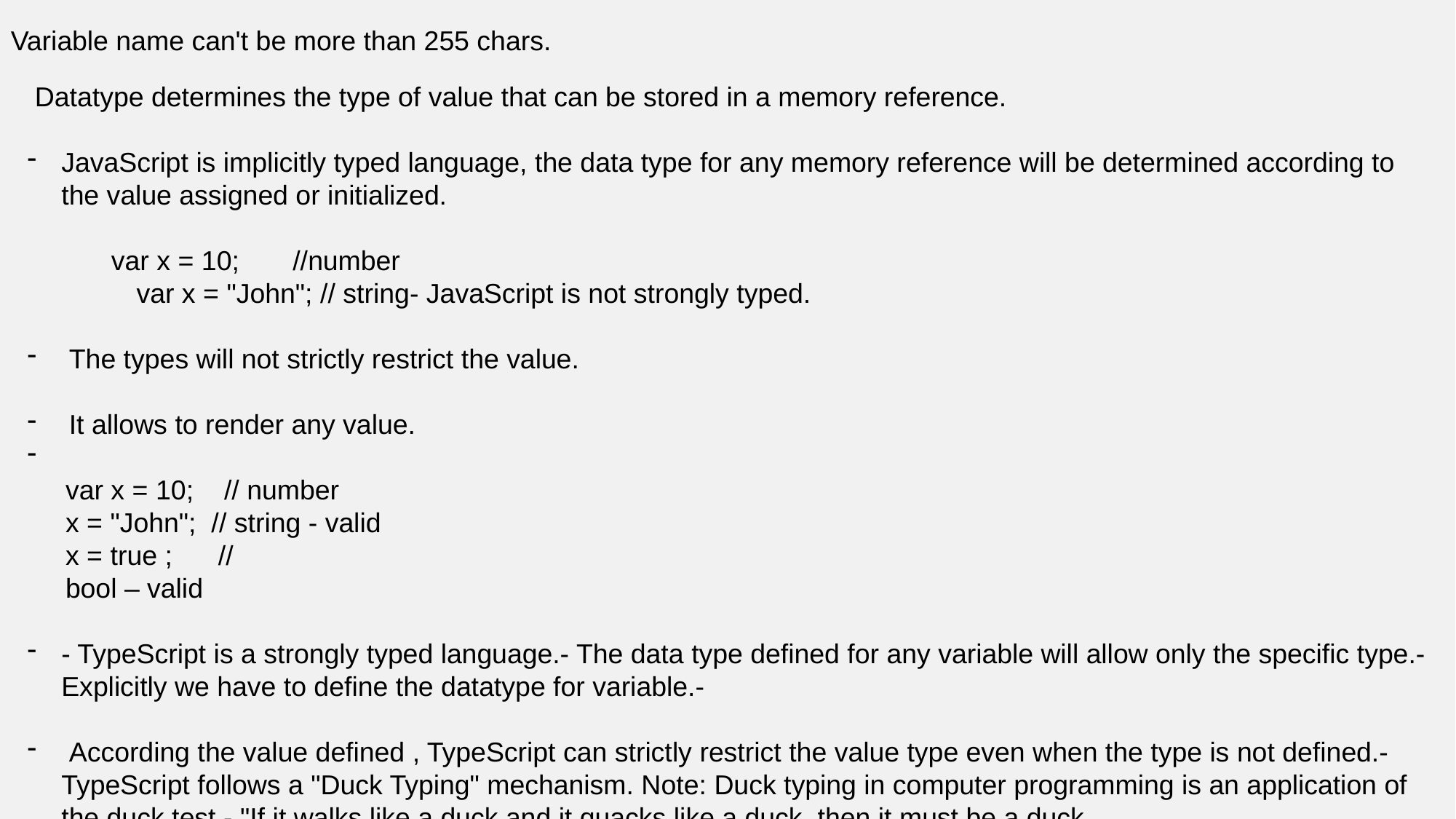

Variable name can't be more than 255 chars.
 Datatype determines the type of value that can be stored in a memory reference.

JavaScript is implicitly typed language, the data type for any memory reference will be determined according to the value assigned or initialized.

           var x = 10;       //number
	var x = "John"; // string- JavaScript is not strongly typed.

 The types will not strictly restrict the value.

 It allows to render any value.

     var x = 10;    // number
     x = "John";  // string - valid
     x = true ;      //
     bool – valid

- TypeScript is a strongly typed language.- The data type defined for any variable will allow only the specific type.- Explicitly we have to define the datatype for variable.-

 According the value defined , TypeScript can strictly restrict the value type even when the type is not defined.- TypeScript follows a "Duck Typing" mechanism. Note: Duck typing in computer programming is an application of the duck test - "If it walks like a duck and it quacks like a duck, then it must be a duck